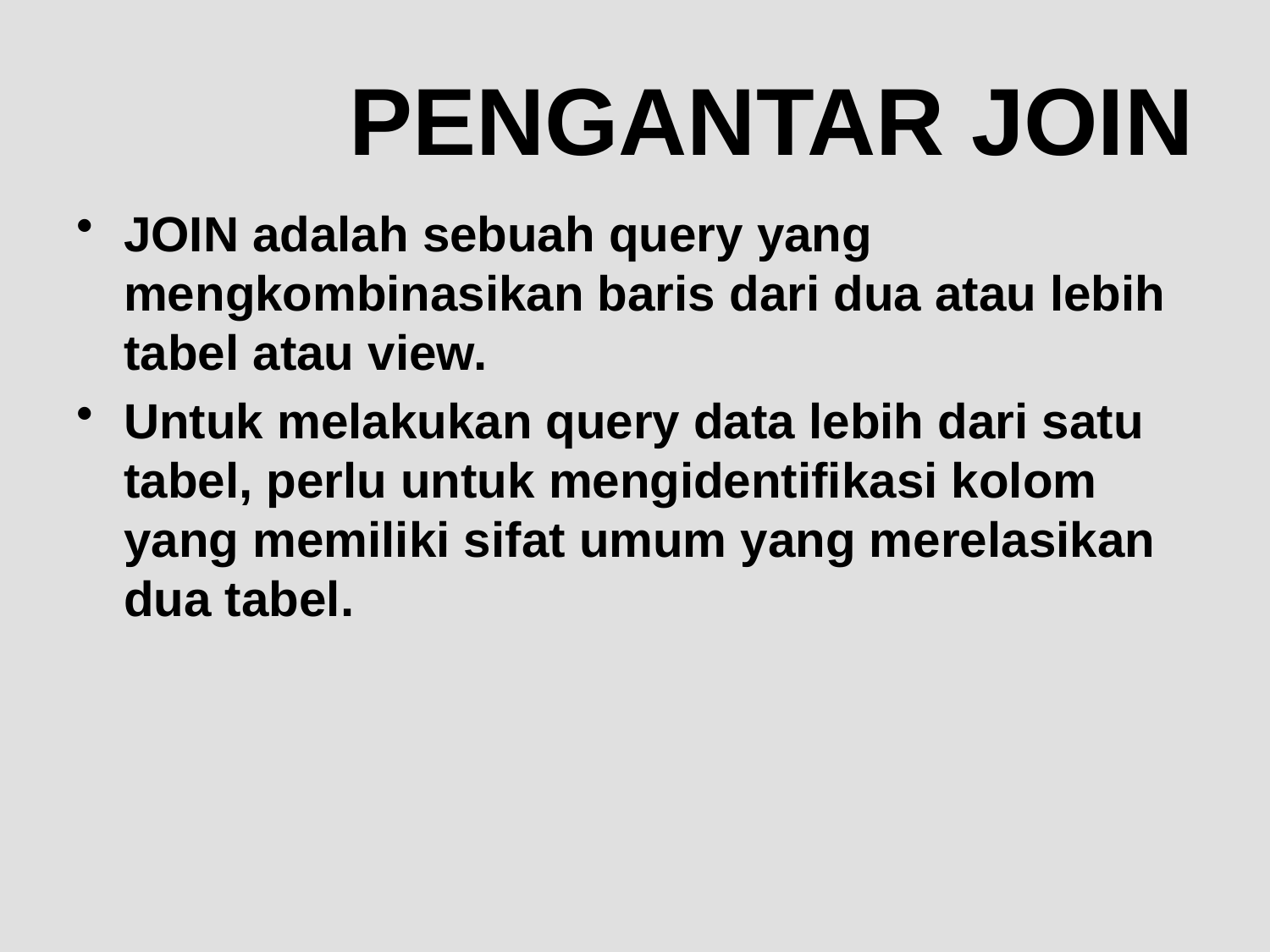

# PENGANTAR JOIN
JOIN adalah sebuah query yang mengkombinasikan baris dari dua atau lebih tabel atau view.
Untuk melakukan query data lebih dari satu tabel, perlu untuk mengidentifikasi kolom yang memiliki sifat umum yang merelasikan dua tabel.